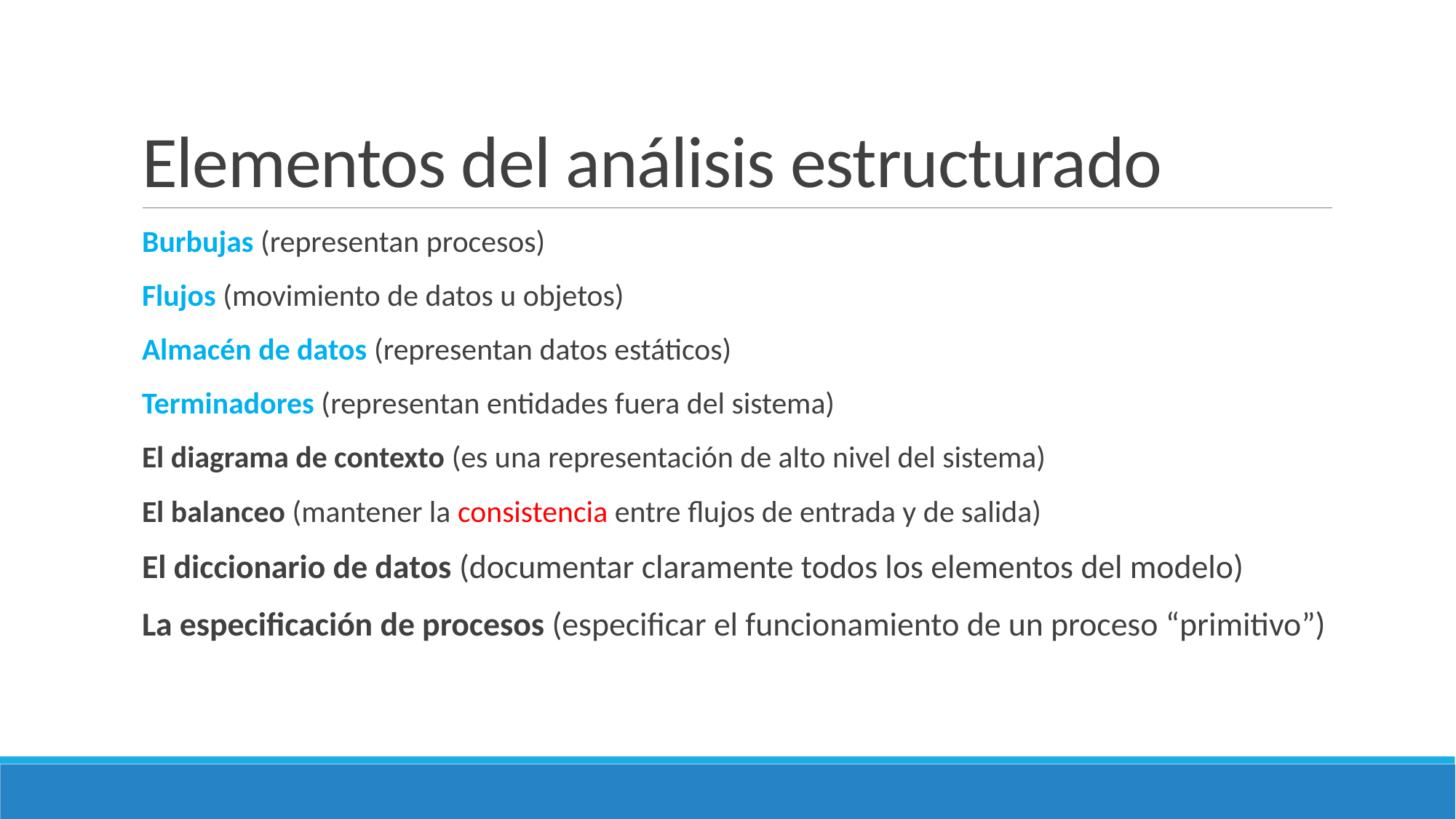

# Elementos del análisis estructurado
Burbujas (representan procesos)
Flujos (movimiento de datos u objetos)
Almacén de datos (representan datos estáticos)
Terminadores (representan entidades fuera del sistema)
El diagrama de contexto (es una representación de alto nivel del sistema)
El balanceo (mantener la consistencia entre flujos de entrada y de salida)
El diccionario de datos (documentar claramente todos los elementos del modelo)
La especificación de procesos (especificar el funcionamiento de un proceso “primitivo”)